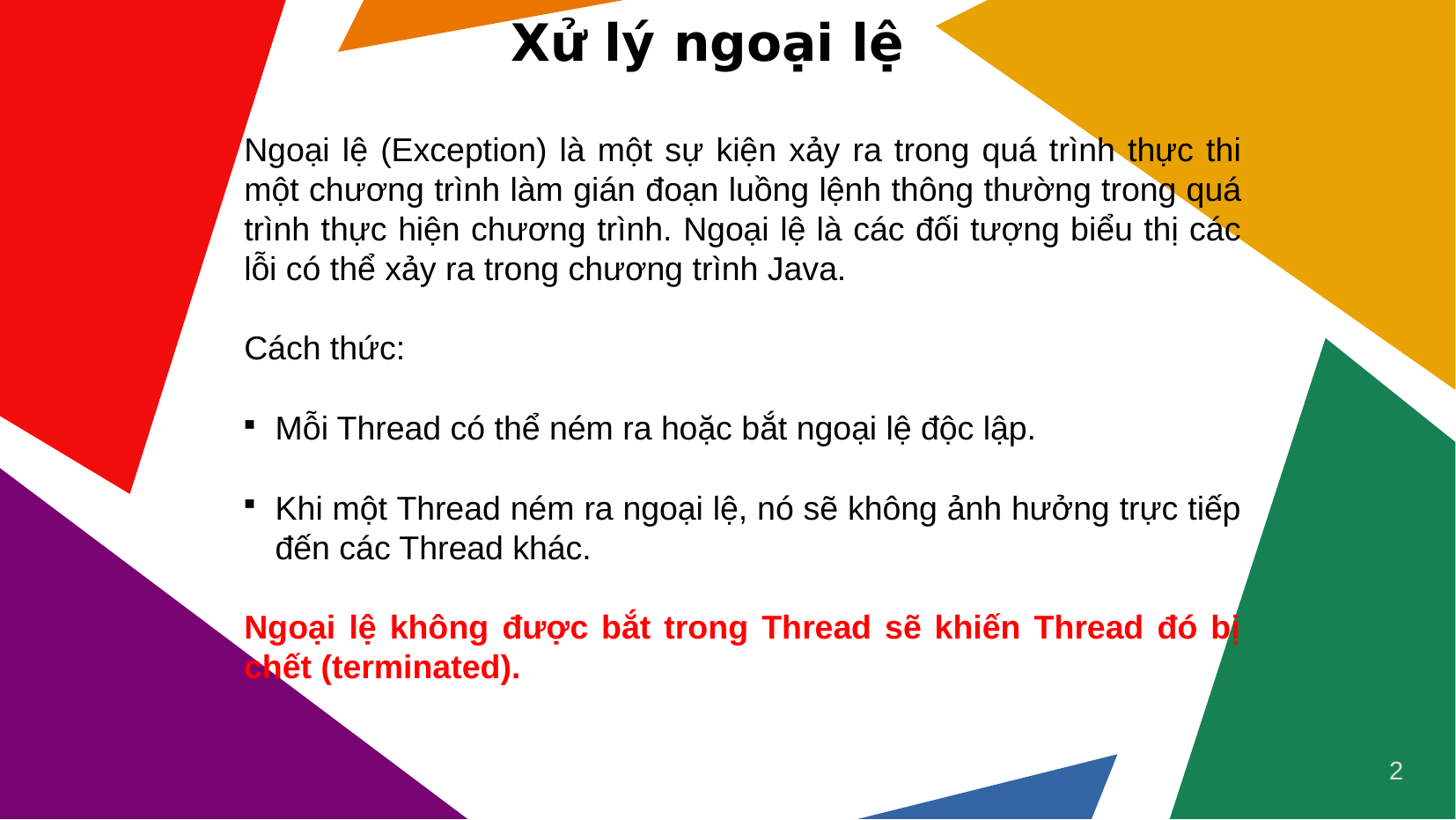

Xử lý ngoại lệ

Ngoại lệ (Exception) là một sự kiện xảy ra trong quá trình thực thi một chương trình làm gián đoạn luồng lệnh thông thường trong quá trình thực hiện chương trình. Ngoại lệ là các đối tượng biểu thị các lỗi có thể xảy ra trong chương trình Java.
Cách thức:
Mỗi Thread có thể ném ra hoặc bắt ngoại lệ độc lập.
Khi một Thread ném ra ngoại lệ, nó sẽ không ảnh hưởng trực tiếp đến các Thread khác.
Ngoại lệ không được bắt trong Thread sẽ khiến Thread đó bị chết (terminated).

2